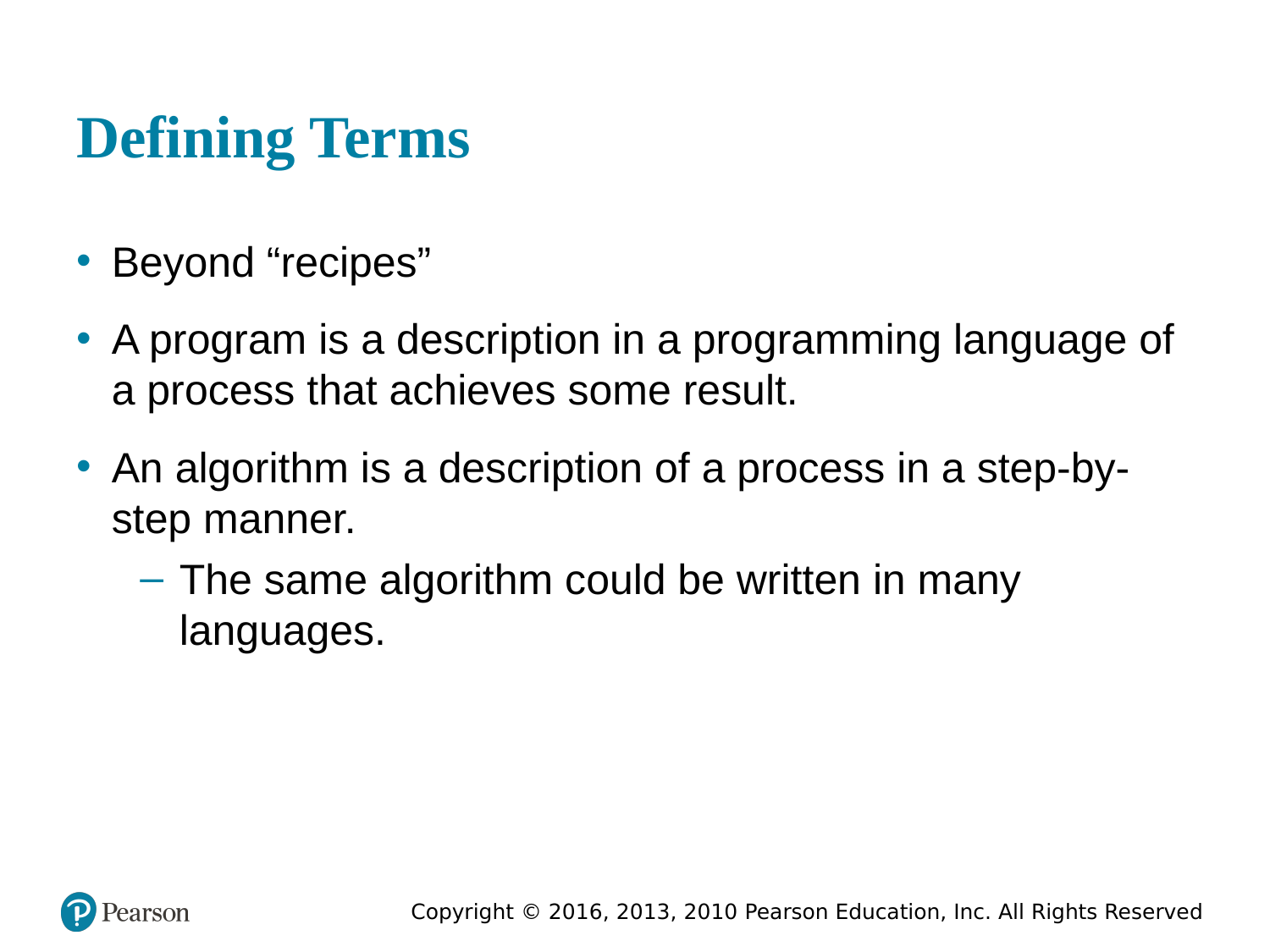

# Defining Terms
Beyond “recipes”
A program is a description in a programming language of a process that achieves some result.
An algorithm is a description of a process in a step-by-step manner.
The same algorithm could be written in many languages.